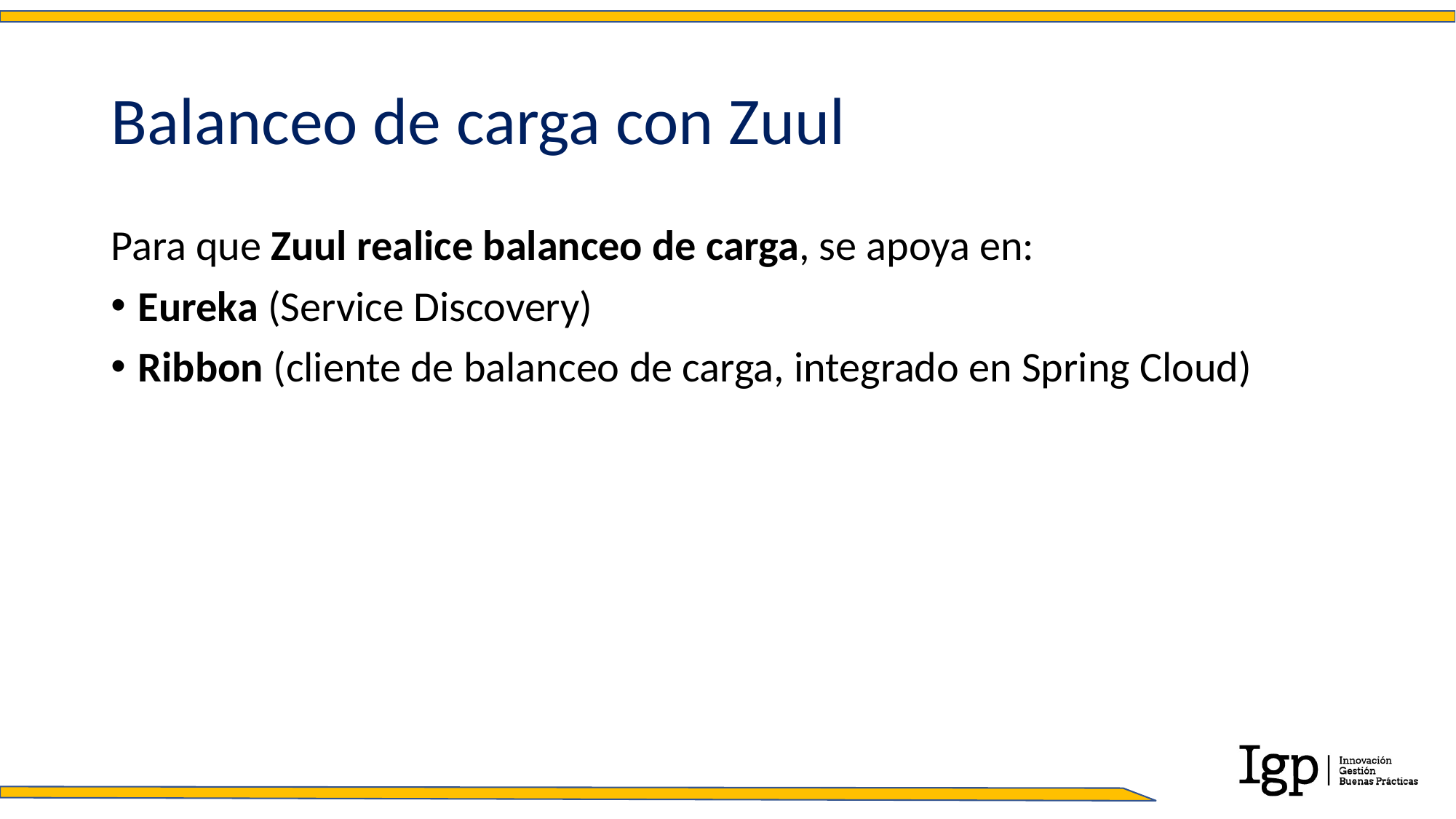

# Balanceo de carga con Zuul
Para que Zuul realice balanceo de carga, se apoya en:
Eureka (Service Discovery)
Ribbon (cliente de balanceo de carga, integrado en Spring Cloud)